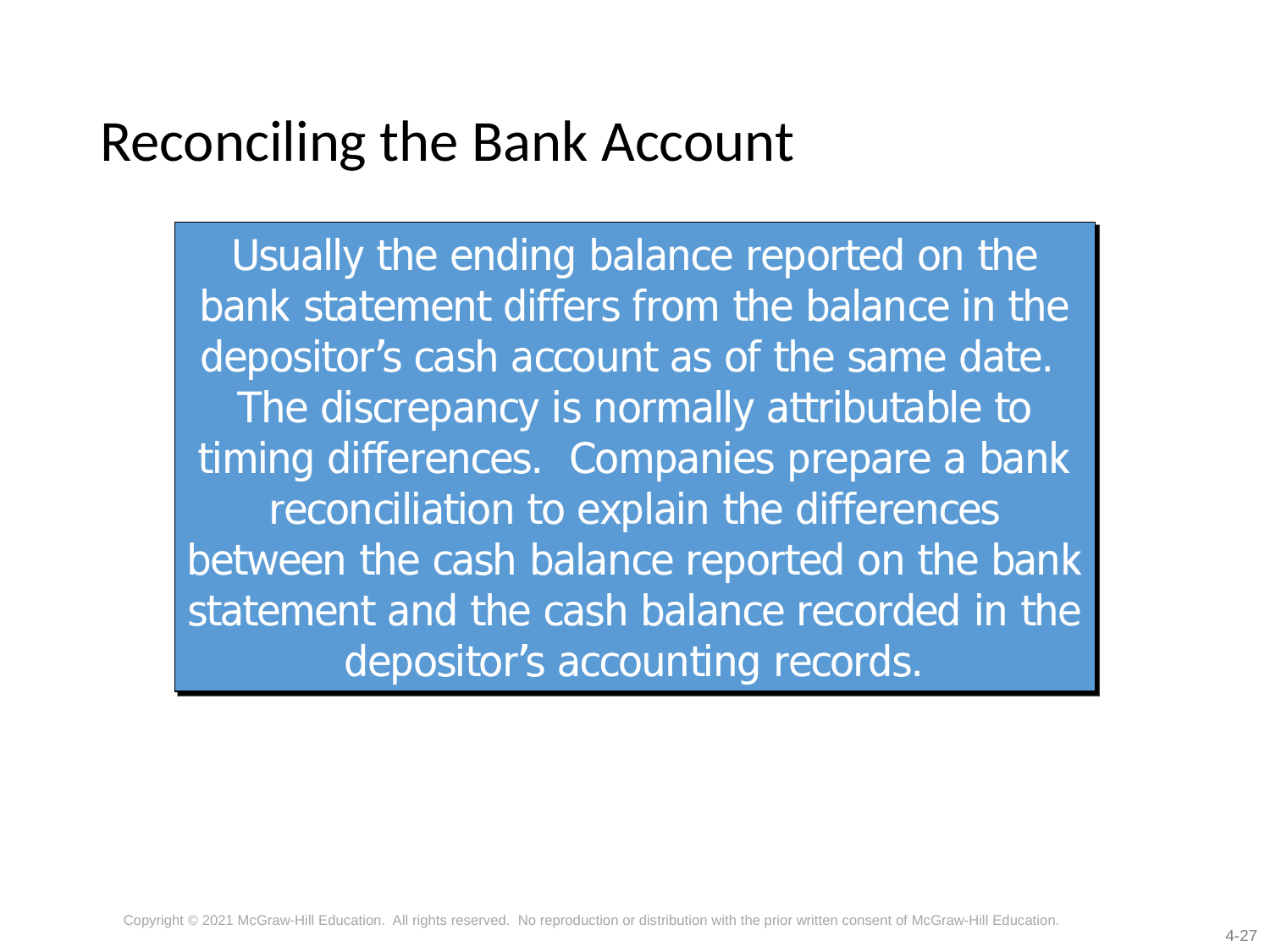

# Reconciling the Bank Account
Usually the ending balance reported on the bank statement differs from the balance in the depositor’s cash account as of the same date.  The discrepancy is normally attributable to timing differences.  Companies prepare a bank reconciliation to explain the differences between the cash balance reported on the bank statement and the cash balance recorded in the depositor’s accounting records.